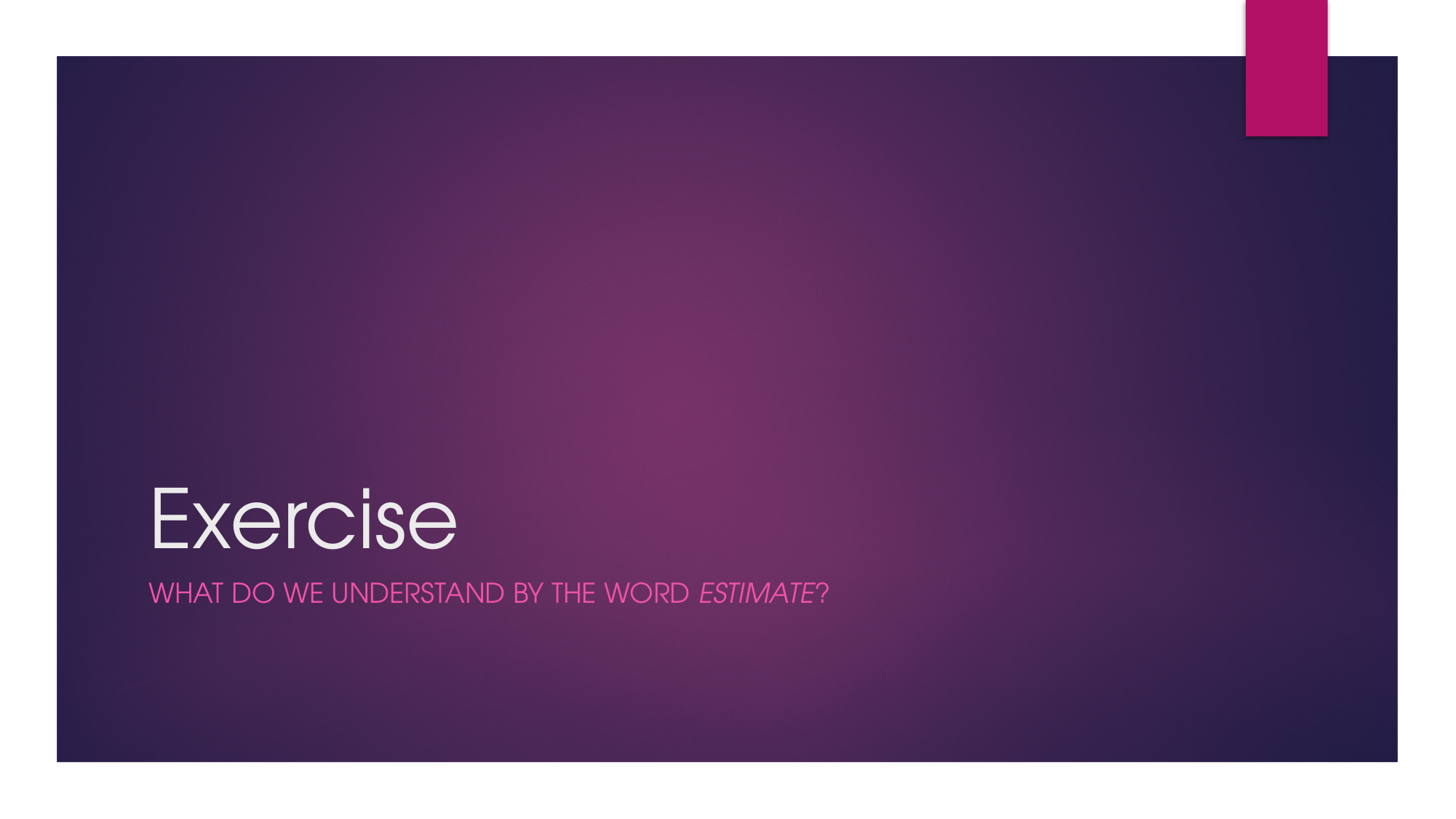

# Exercise
What do WE understand by the word estimate?